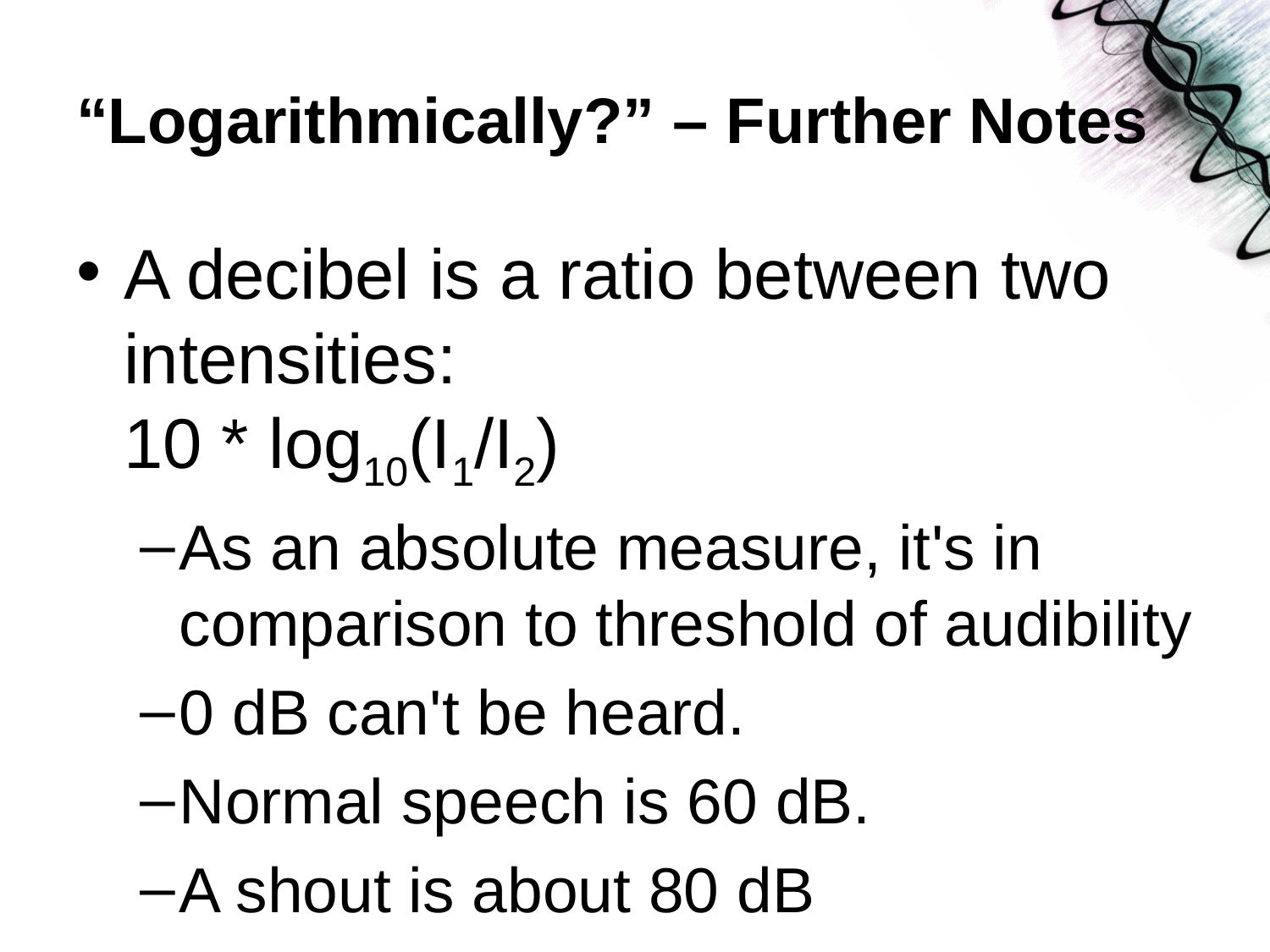

# “Logarithmically?” – Further Notes
A decibel is a ratio between two intensities:
10 * log10(I1/I2)
As an absolute measure, it's in comparison to threshold of audibility
0 dB can't be heard.
Normal speech is 60 dB.
A shout is about 80 dB